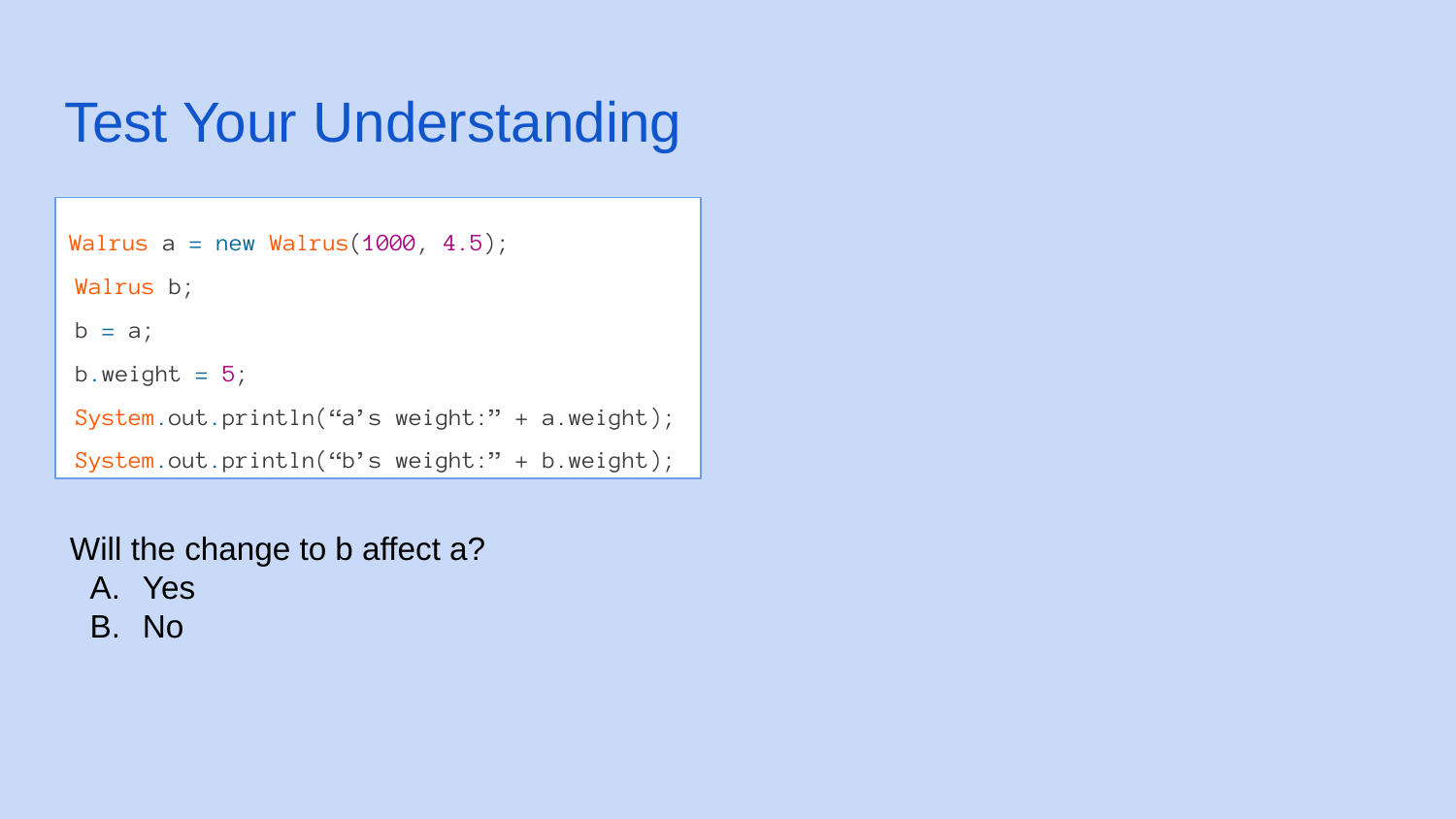

# Test Your Understanding
Walrus a = new Walrus(1000, 4.5);
Walrus b;
b = a;
b.weight = 5;
System.out.println(“a’s weight:” + a.weight);
System.out.println(“b’s weight:” + b.weight);

Will the change to b affect a?
Yes
No